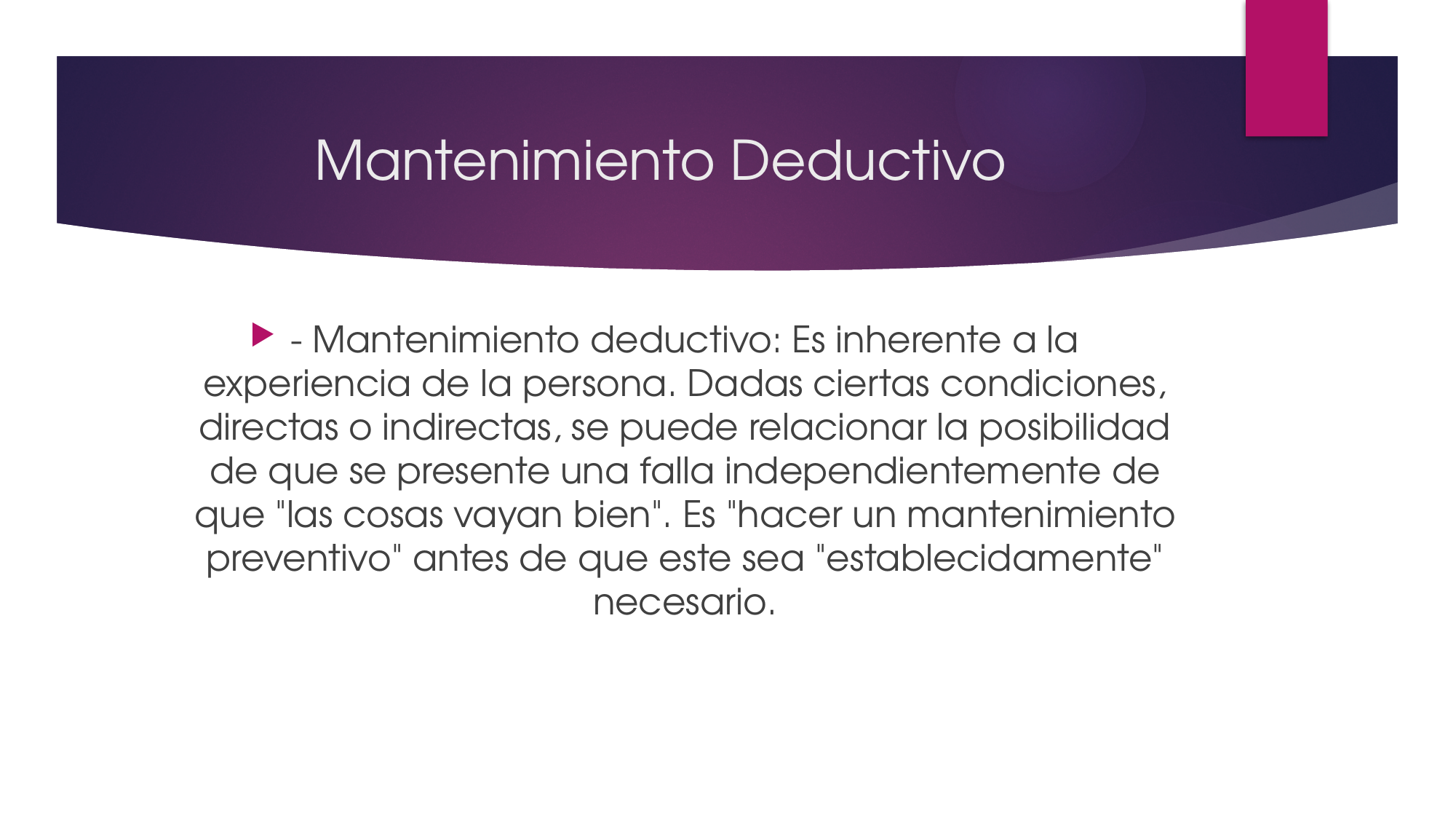

# Mantenimiento Deductivo
- Mantenimiento deductivo: Es inherente a la experiencia de la persona. Dadas ciertas condiciones, directas o indirectas, se puede relacionar la posibilidad de que se presente una falla independientemente de que "las cosas vayan bien". Es "hacer un mantenimiento preventivo" antes de que este sea "establecidamente" necesario.